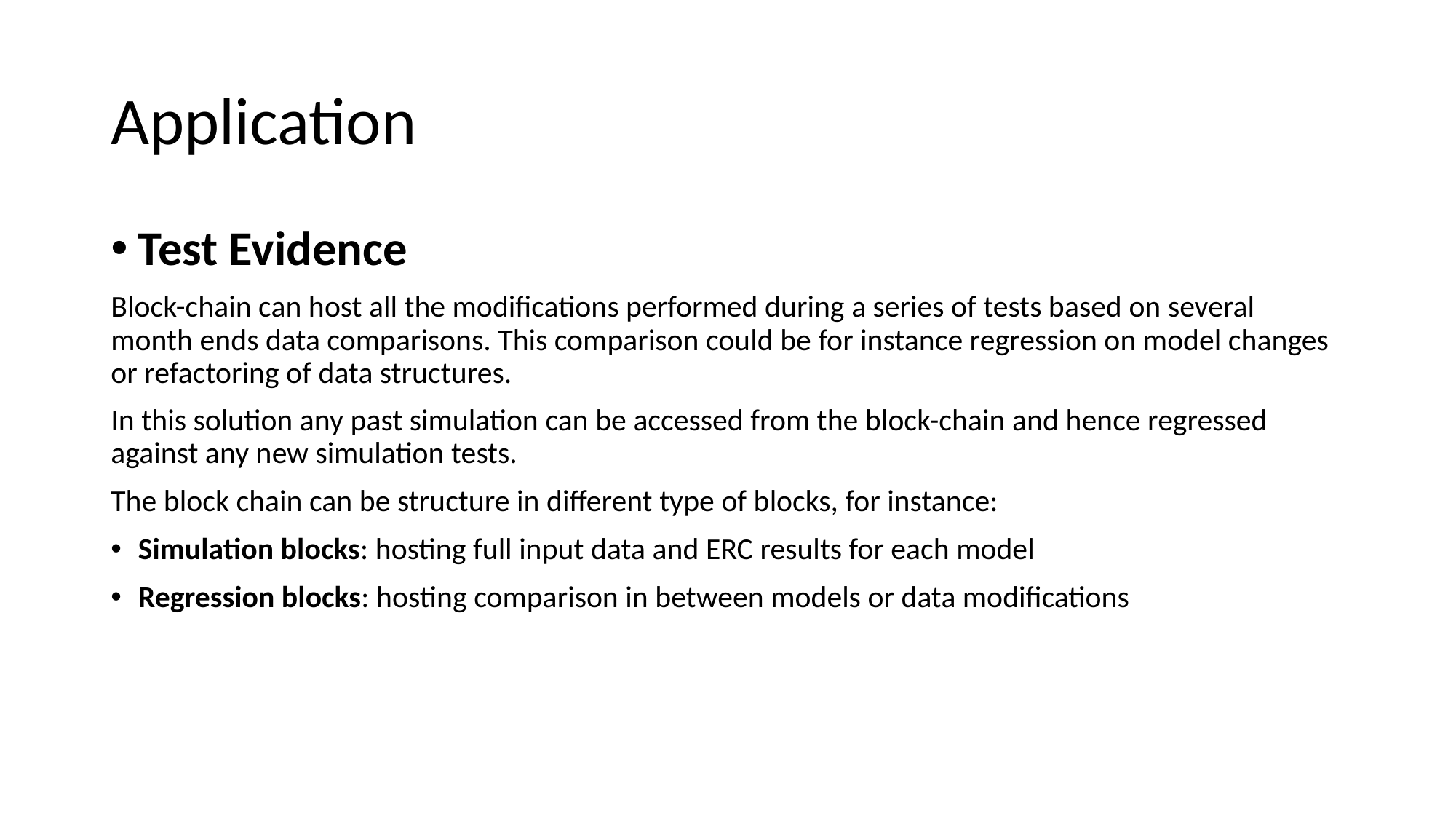

# Application
Test Evidence
Block-chain can host all the modifications performed during a series of tests based on several month ends data comparisons. This comparison could be for instance regression on model changes or refactoring of data structures.
In this solution any past simulation can be accessed from the block-chain and hence regressed against any new simulation tests.
The block chain can be structure in different type of blocks, for instance:
Simulation blocks: hosting full input data and ERC results for each model
Regression blocks: hosting comparison in between models or data modifications